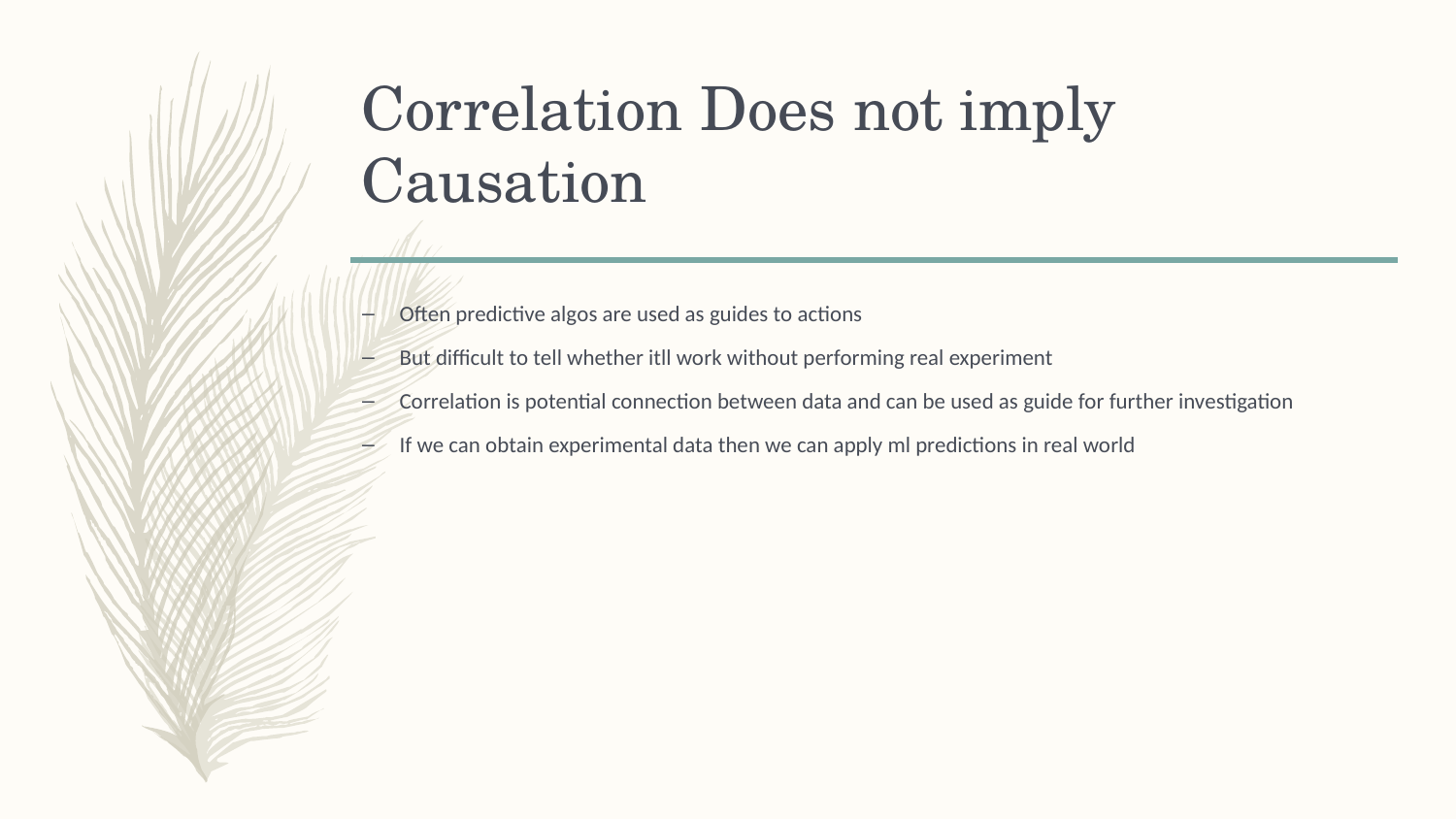

# Correlation Does not imply Causation
Often predictive algos are used as guides to actions
But difficult to tell whether itll work without performing real experiment
Correlation is potential connection between data and can be used as guide for further investigation
If we can obtain experimental data then we can apply ml predictions in real world